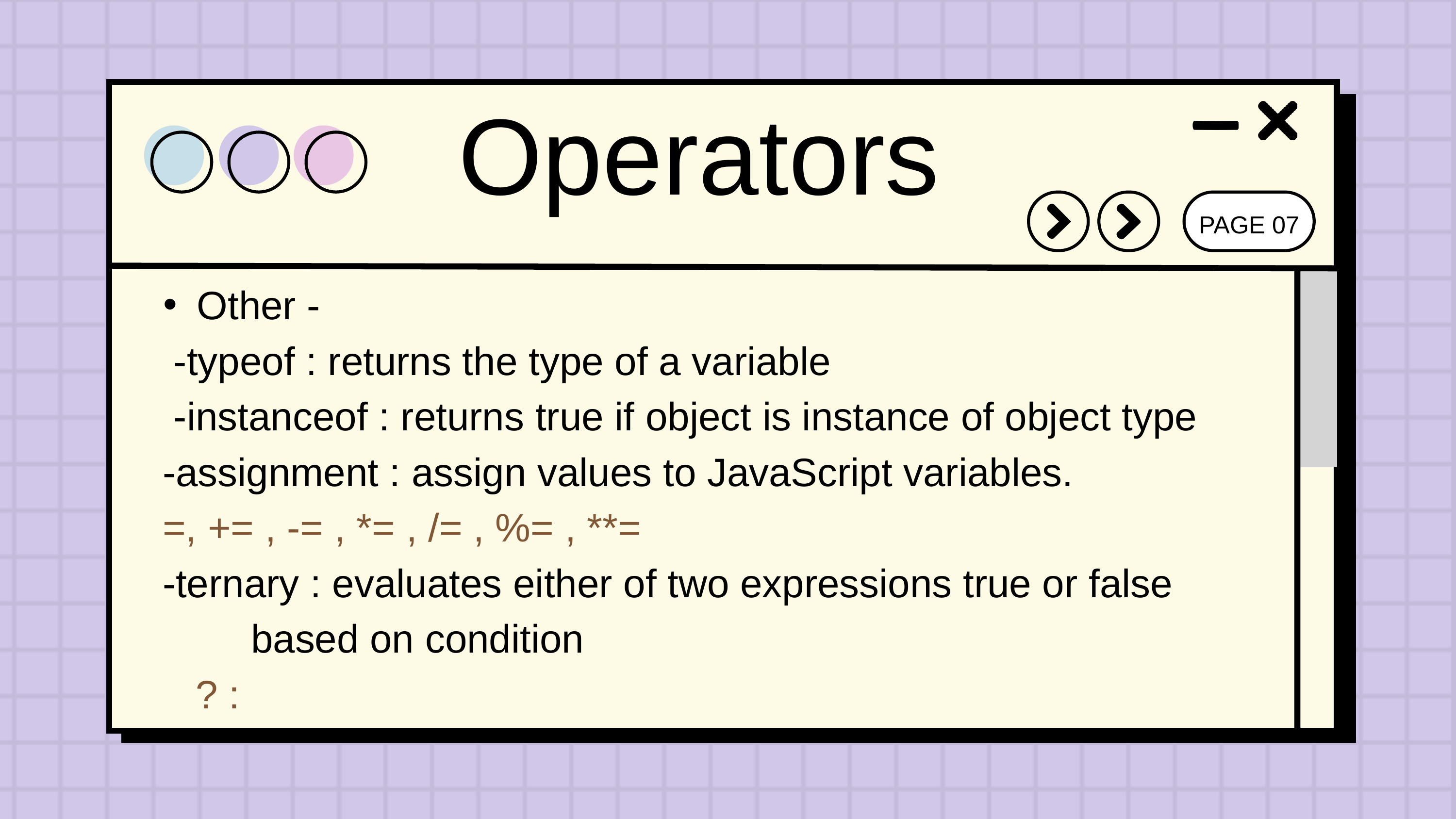

Operators

PAGE 07

Other -
    -typeof : returns the type of a variable
    -instanceof : returns true if object is instance of object type
   -assignment : assign values to JavaScript variables.
   =, += , -= , *= , /= , %= , **=
   -ternary : evaluates either of two expressions true or false
           based on condition
      ? :